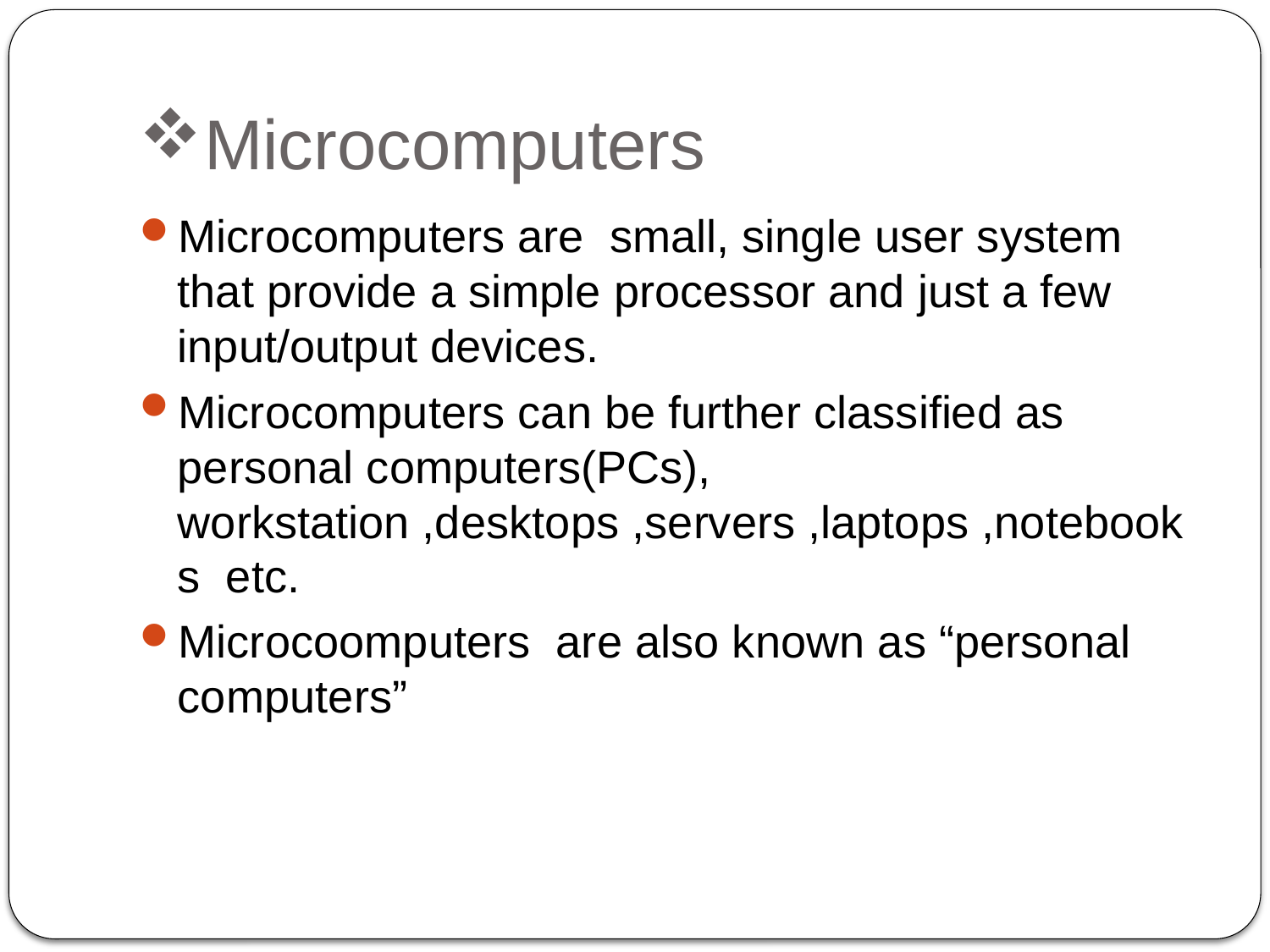

# Microcomputers
Microcomputers are  small, single user system that provide a simple processor and just a few input/output devices.
Microcomputers can be further classified as personal computers(PCs), workstation ,desktops ,servers ,laptops ,notebooks  etc.
Microcoomputers  are also known as “personal computers”